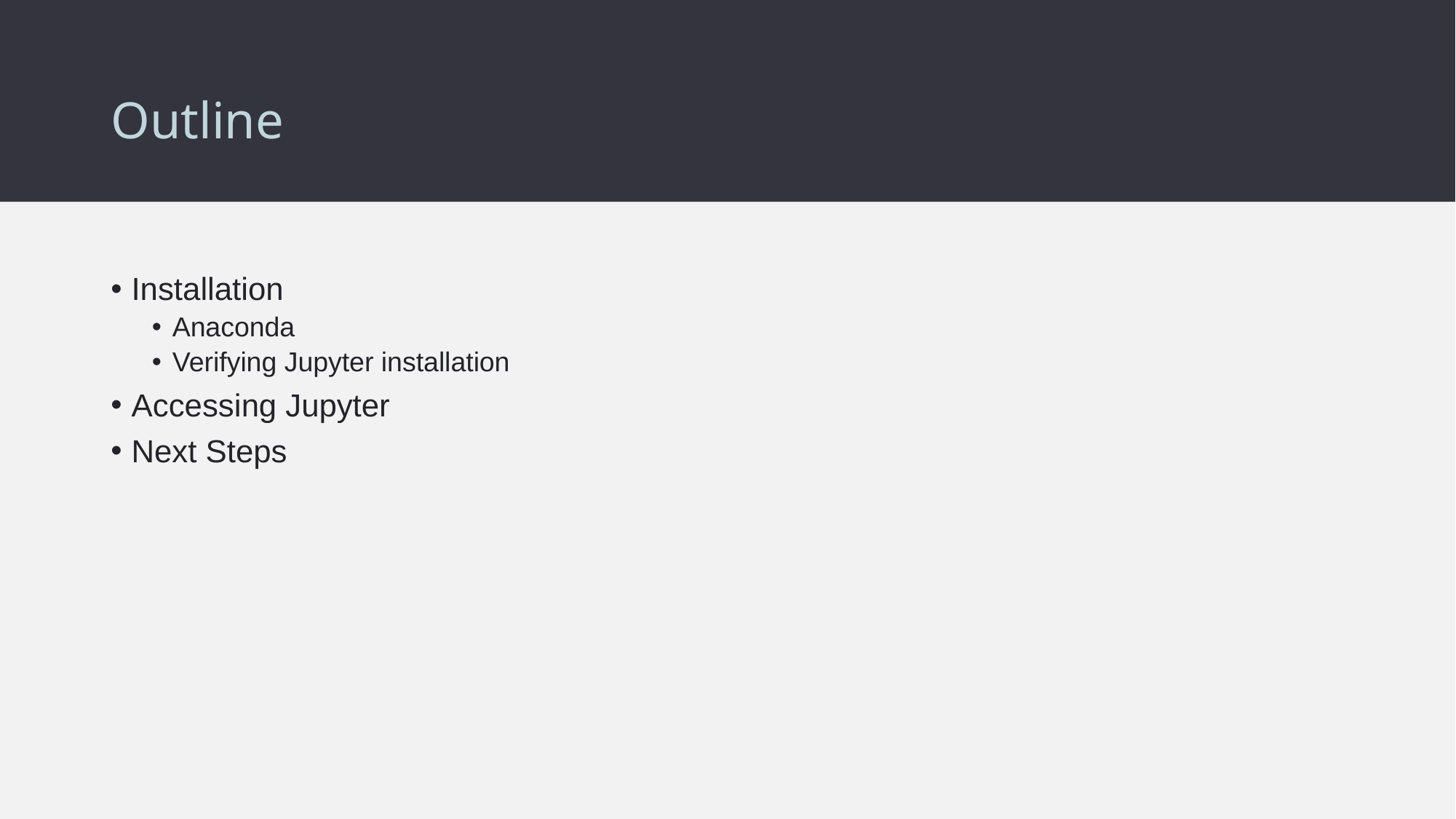

# Outline

Installation
Anaconda
Verifying Jupyter installation
Accessing Jupyter
Next Steps